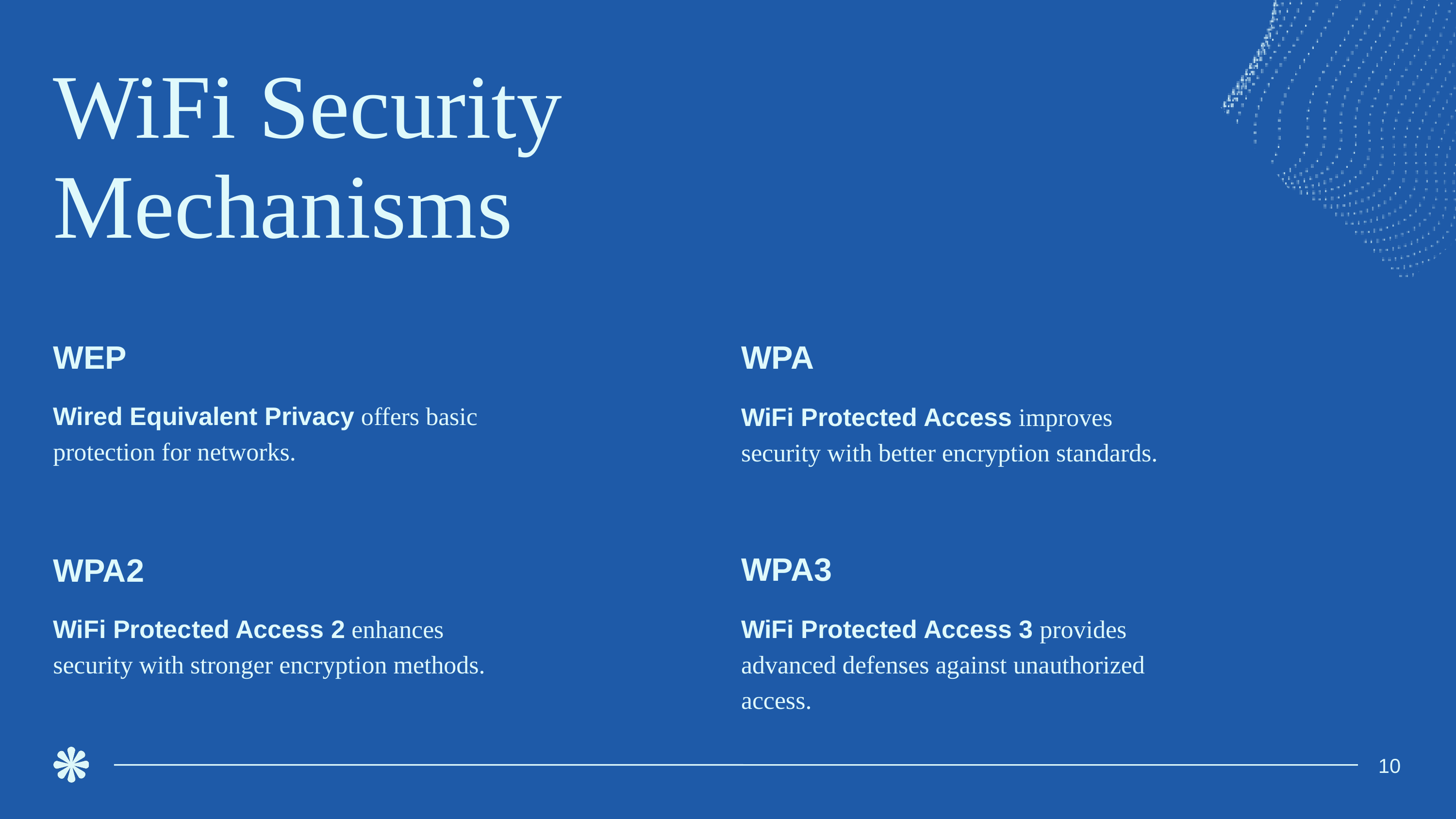

WiFi Security Mechanisms
WEP
WPA
Wired Equivalent Privacy offers basic protection for networks.
WiFi Protected Access improves security with better encryption standards.
WPA3
WPA2
WiFi Protected Access 2 enhances security with stronger encryption methods.
WiFi Protected Access 3 provides advanced defenses against unauthorized access.

10